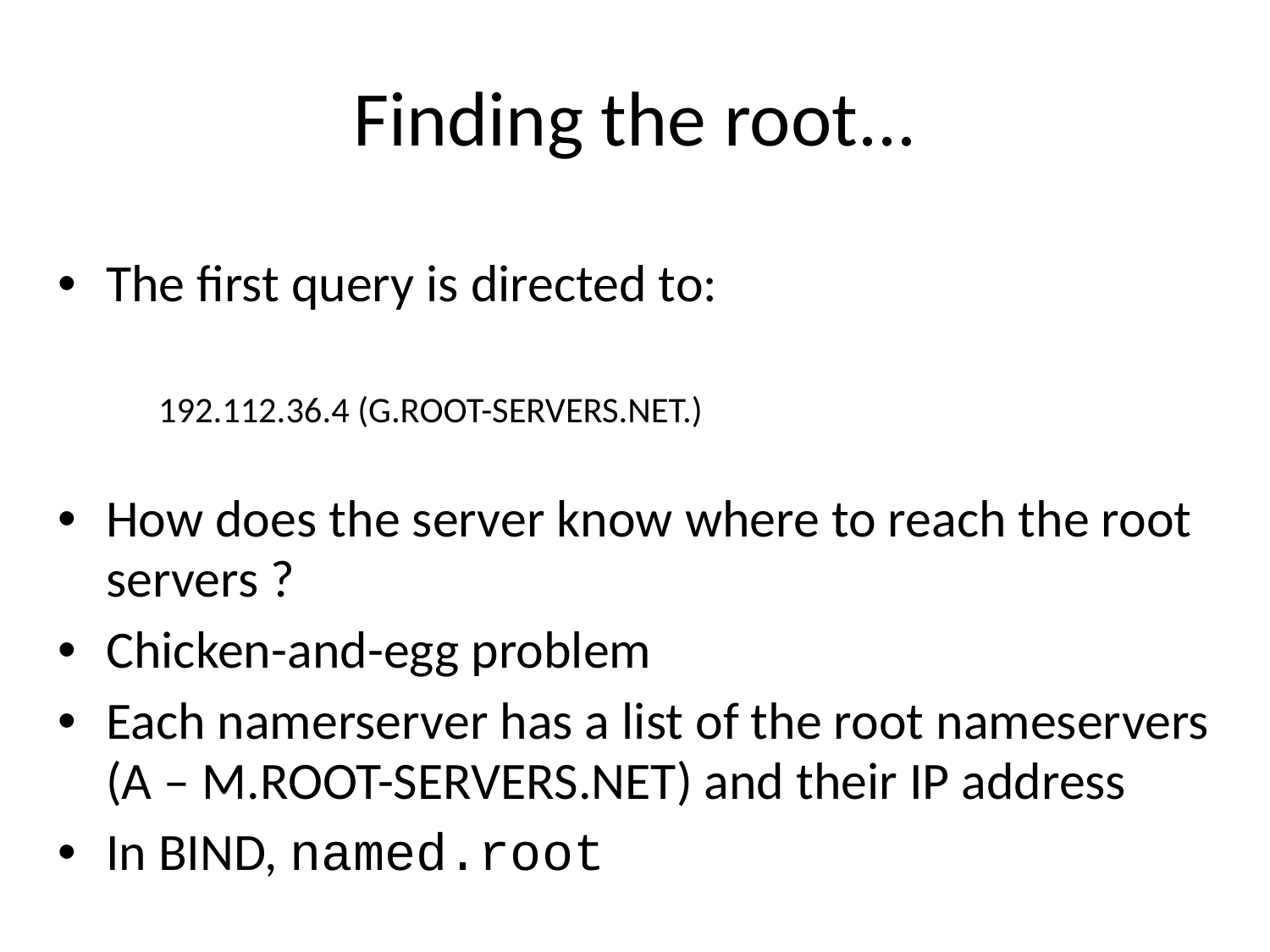

# Finding the root...
The first query is directed to:
		192.112.36.4 (G.ROOT-SERVERS.NET.)
How does the server know where to reach the root servers ?
Chicken-and-egg problem
Each namerserver has a list of the root nameservers (A – M.ROOT-SERVERS.NET) and their IP address
In BIND, named.root